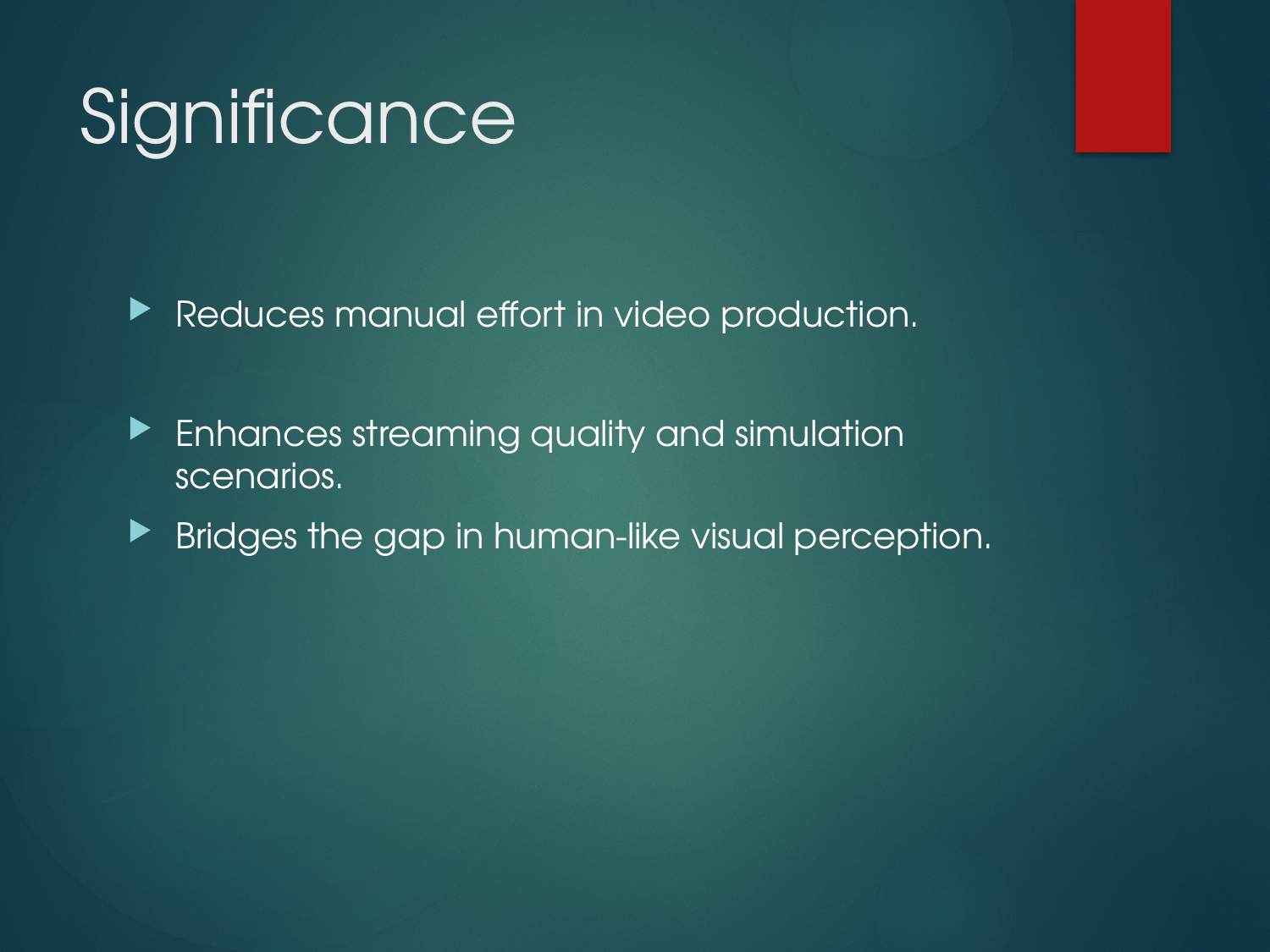

# Significance
Reduces manual effort in video production.

Enhances streaming quality and simulation scenarios.
Bridges the gap in human-like visual perception.